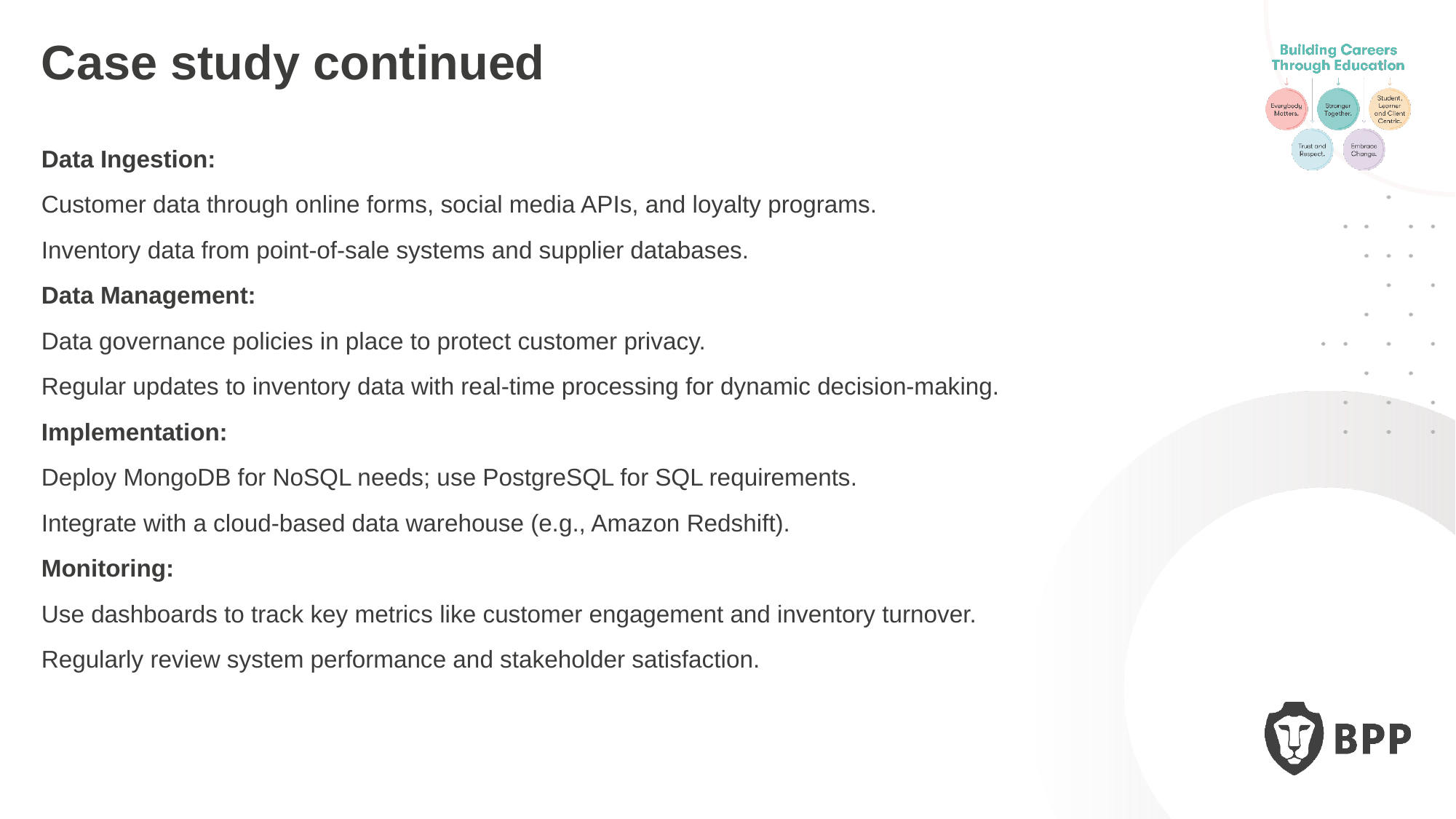

Case study continued
Data Ingestion:
Customer data through online forms, social media APIs, and loyalty programs.
Inventory data from point-of-sale systems and supplier databases.
Data Management:
Data governance policies in place to protect customer privacy.
Regular updates to inventory data with real-time processing for dynamic decision-making.
Implementation:
Deploy MongoDB for NoSQL needs; use PostgreSQL for SQL requirements.
Integrate with a cloud-based data warehouse (e.g., Amazon Redshift).
Monitoring:
Use dashboards to track key metrics like customer engagement and inventory turnover.
Regularly review system performance and stakeholder satisfaction.